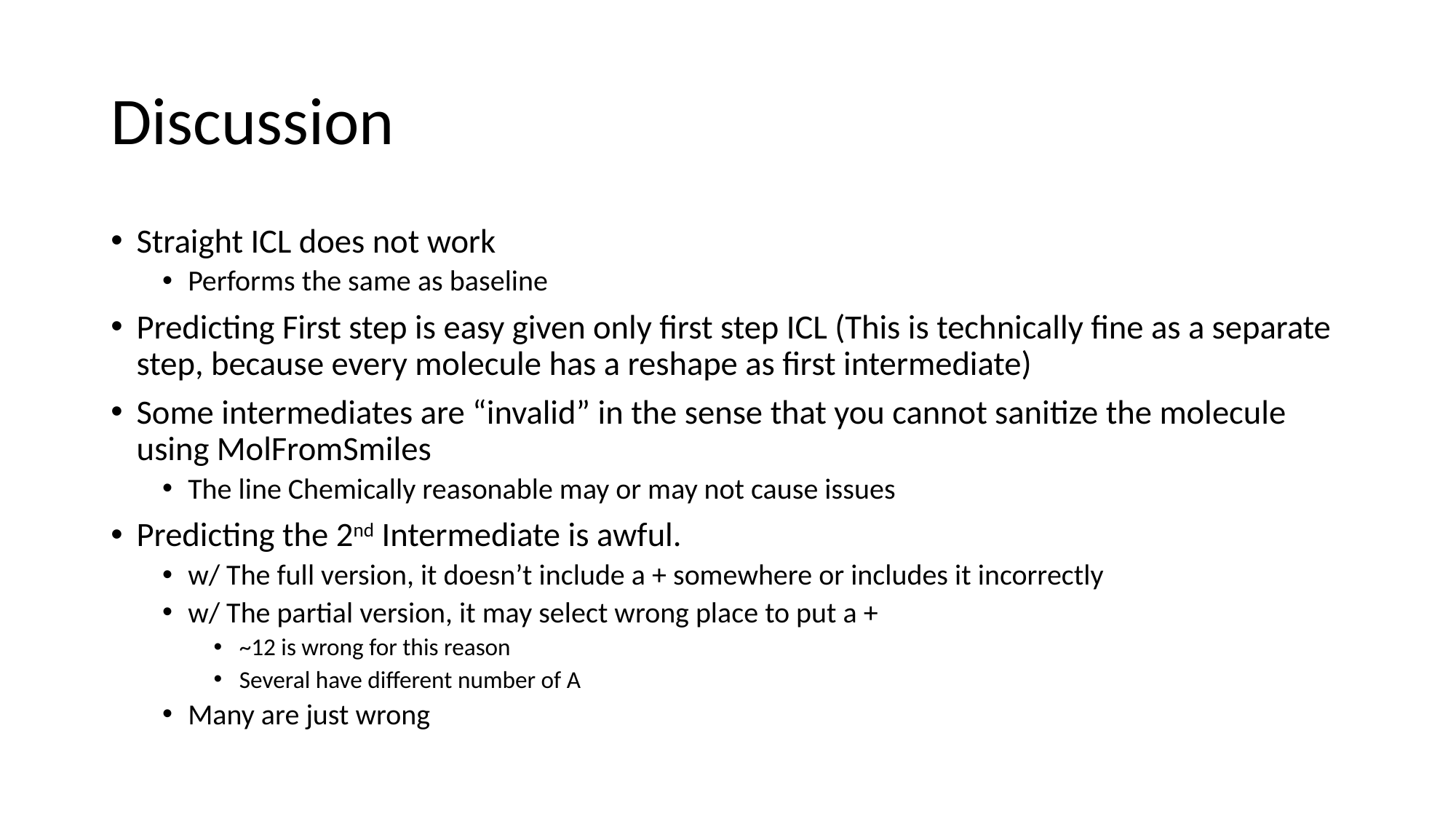

# Discussion
Straight ICL does not work
Performs the same as baseline
Predicting First step is easy given only first step ICL (This is technically fine as a separate step, because every molecule has a reshape as first intermediate)
Some intermediates are “invalid” in the sense that you cannot sanitize the molecule using MolFromSmiles
The line Chemically reasonable may or may not cause issues
Predicting the 2nd Intermediate is awful.
w/ The full version, it doesn’t include a + somewhere or includes it incorrectly
w/ The partial version, it may select wrong place to put a +
~12 is wrong for this reason
Several have different number of A
Many are just wrong